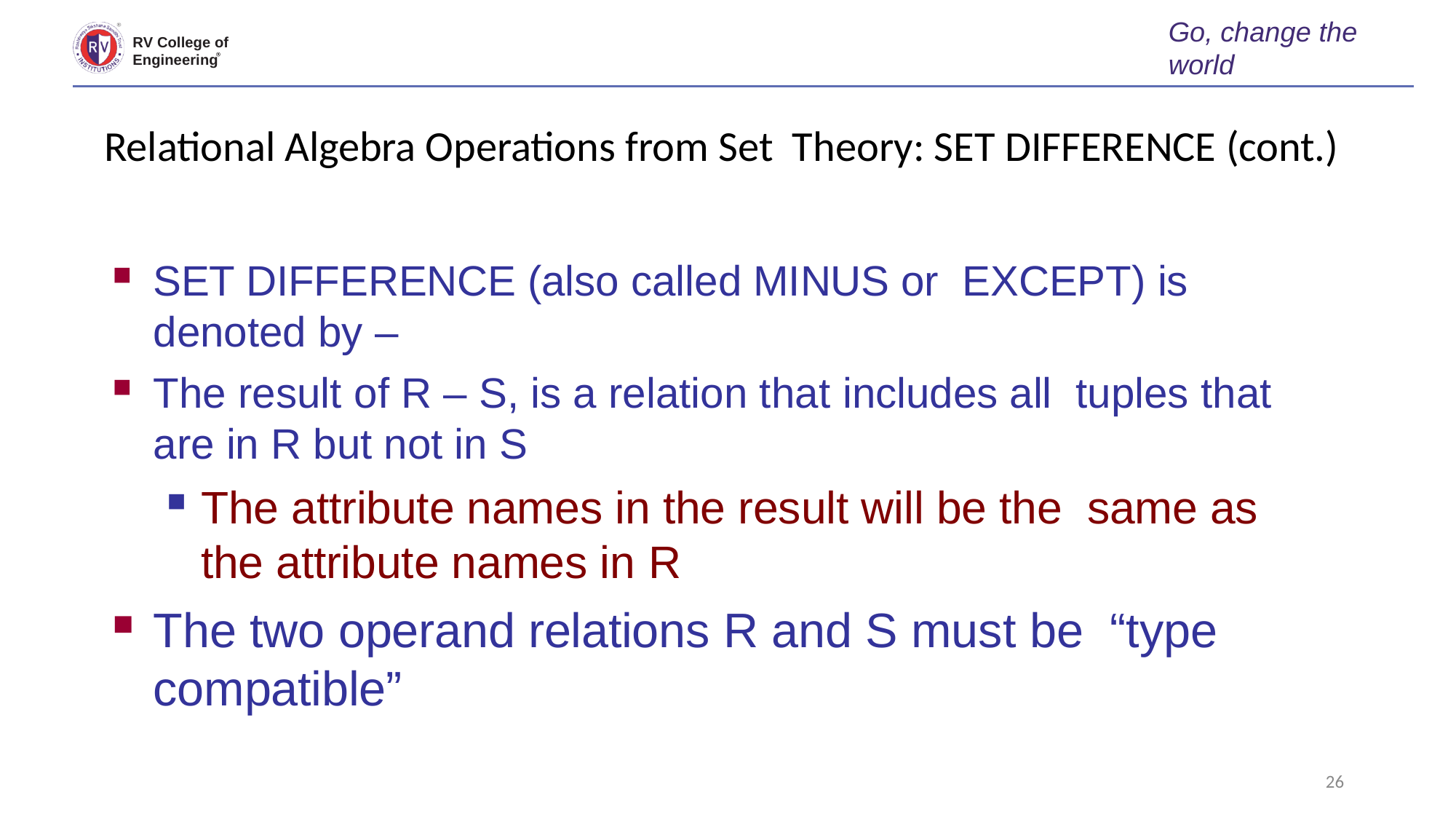

Go, change the world

RV College of
Engineering

# Relational Algebra Operations from Set  Theory: SET DIFFERENCE (cont.)

SET DIFFERENCE (also called MINUS or  EXCEPT) is denoted by –
The result of R – S, is a relation that includes all  tuples that are in R but not in S
The attribute names in the result will be the  same as the attribute names in R
The two operand relations R and S must be  “type compatible”

  1:1 EMPLOYEE and 	   DEPARTMENT. Ee

26